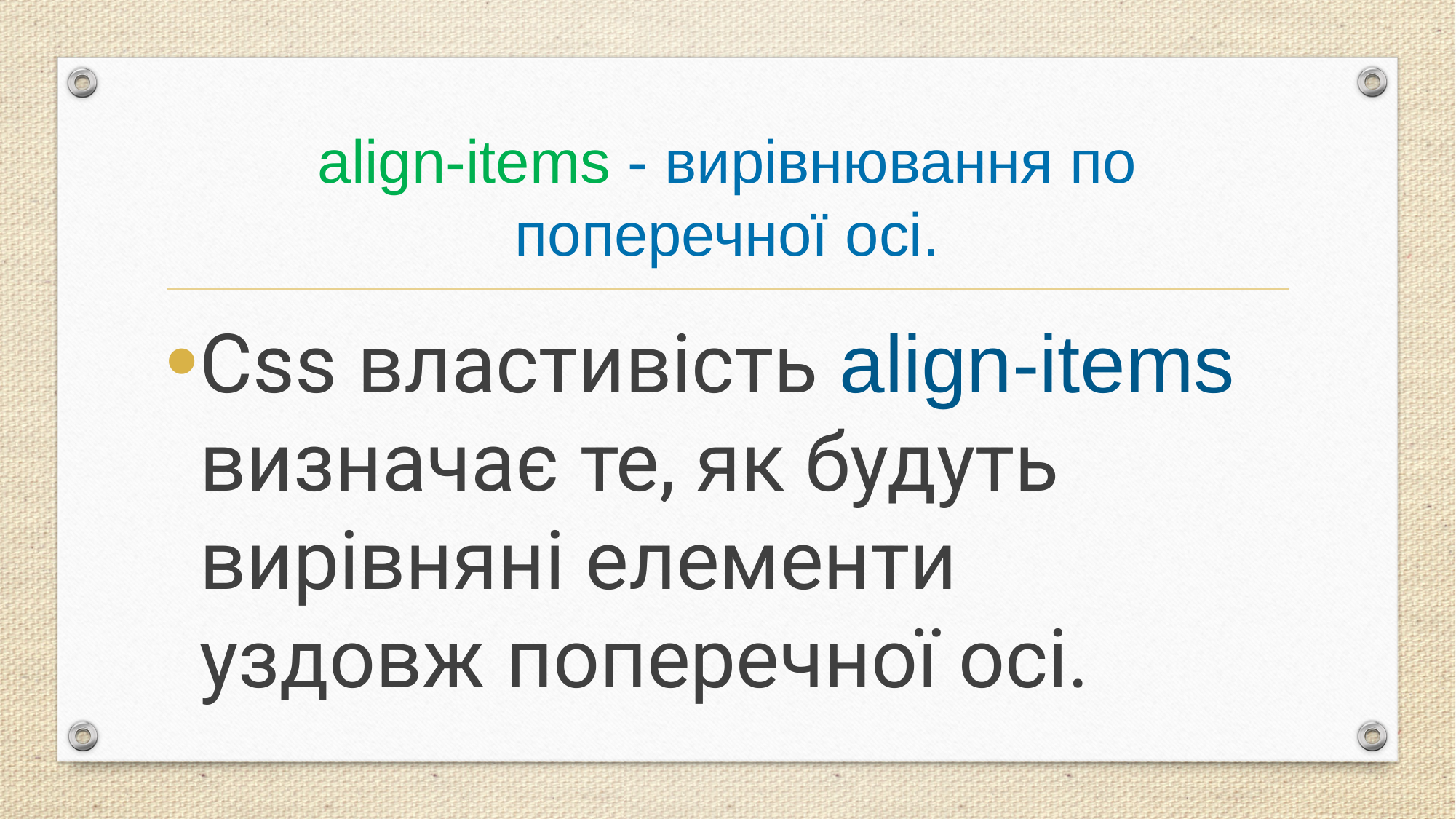

# align-items - вирівнювання по поперечної осі.
Css властивість align-items визначає те, як будуть вирівняні елементи уздовж поперечної осі.